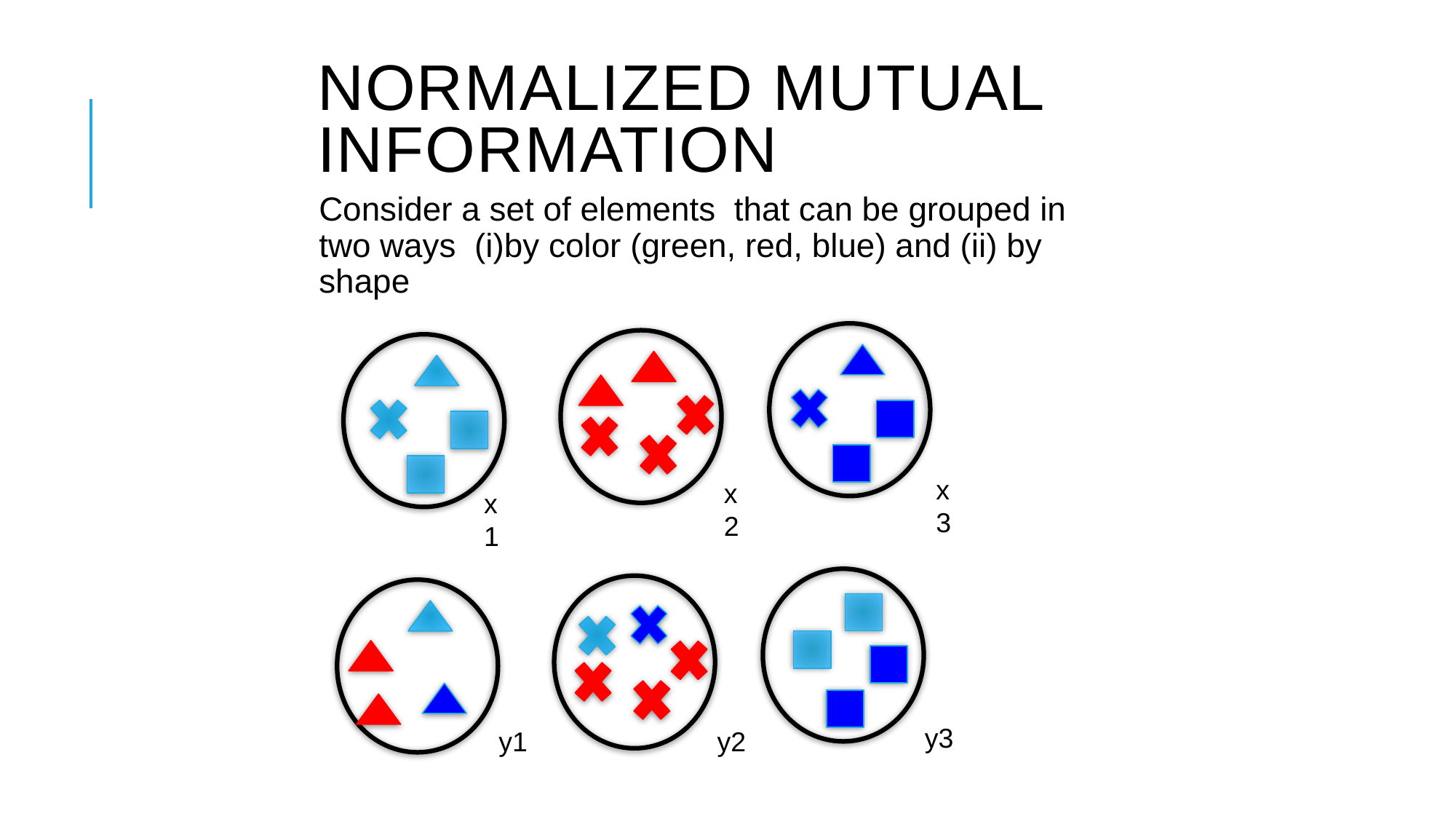

# Normalized Mutual Information
Consider a set of elements  that can be grouped in two ways  (i)by color (green, red, blue) and (ii) by shape

x3
x2
x1

y3
y2
y1